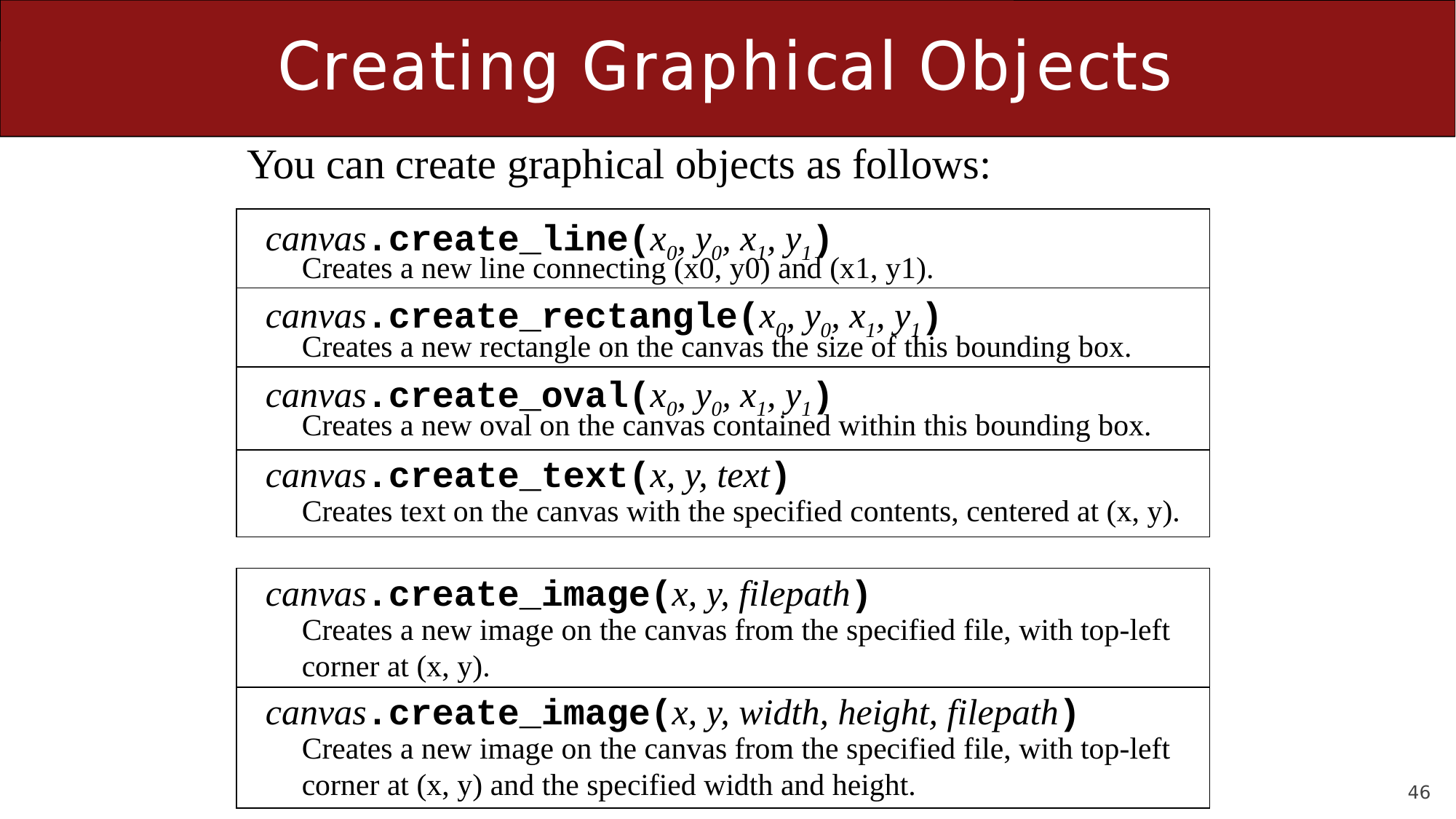

# Creating Graphical Objects
You can create graphical objects as follows:
canvas.create_line(x0, y0, x1, y1)

Creates a new line connecting (x0, y0) and (x1, y1).
canvas.create_rectangle(x0, y0, x1, y1)

Creates a new rectangle on the canvas the size of this bounding box.
canvas.create_oval(x0, y0, x1, y1)

Creates a new oval on the canvas contained within this bounding box.
canvas.create_text(x, y, text)

Creates text on the canvas with the specified contents, centered at (x, y).
canvas.create_image(x, y, filepath)

Creates a new image on the canvas from the specified file, with top-left corner at (x, y).
canvas.create_image(x, y, width, height, filepath)

Creates a new image on the canvas from the specified file, with top-left corner at (x, y) and the specified width and height.